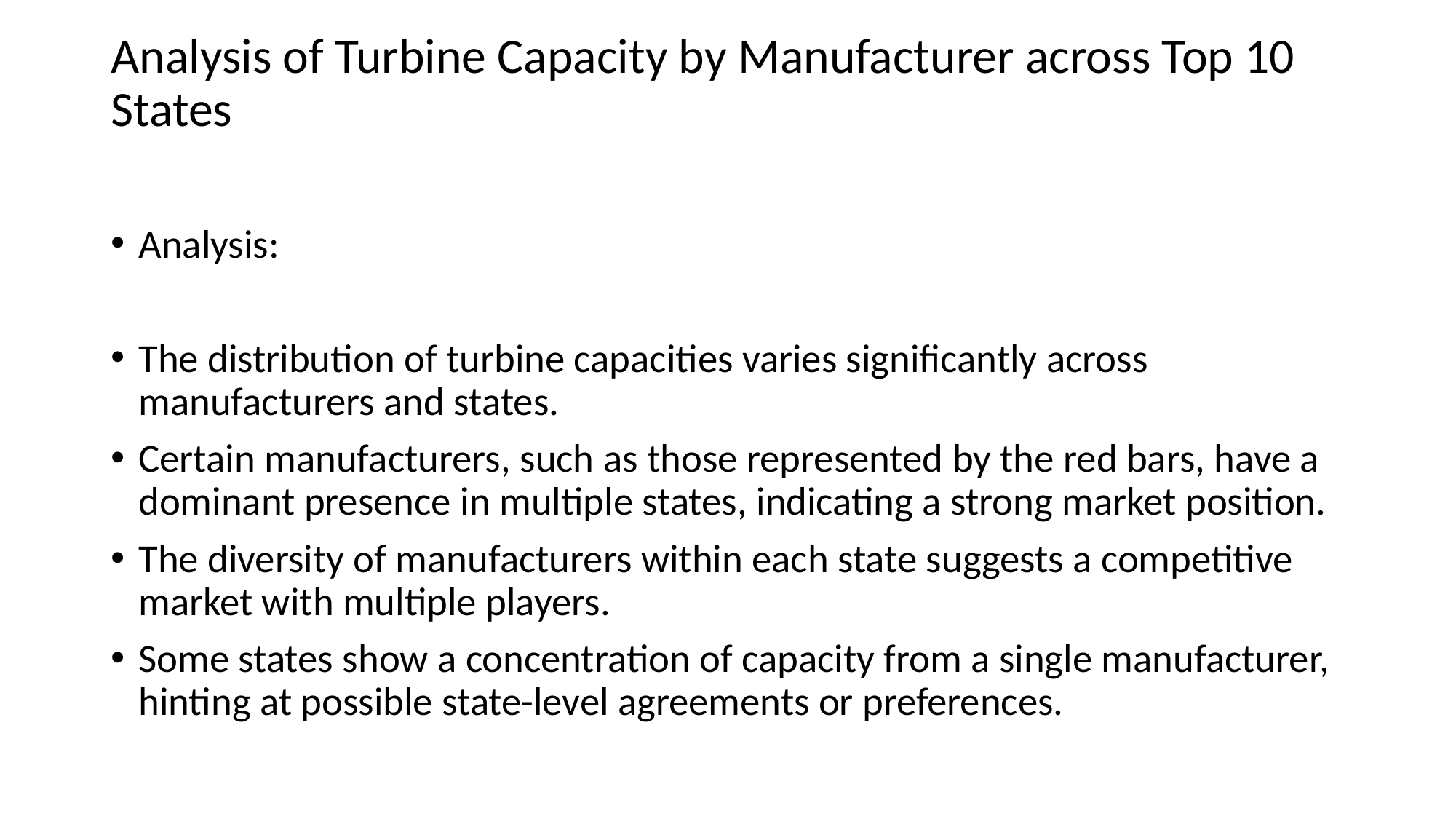

# Analysis of Turbine Capacity by Manufacturer across Top 10 States
Analysis:

The distribution of turbine capacities varies significantly across manufacturers and states.
Certain manufacturers, such as those represented by the red bars, have a dominant presence in multiple states, indicating a strong market position.
The diversity of manufacturers within each state suggests a competitive market with multiple players.
Some states show a concentration of capacity from a single manufacturer, hinting at possible state-level agreements or preferences.